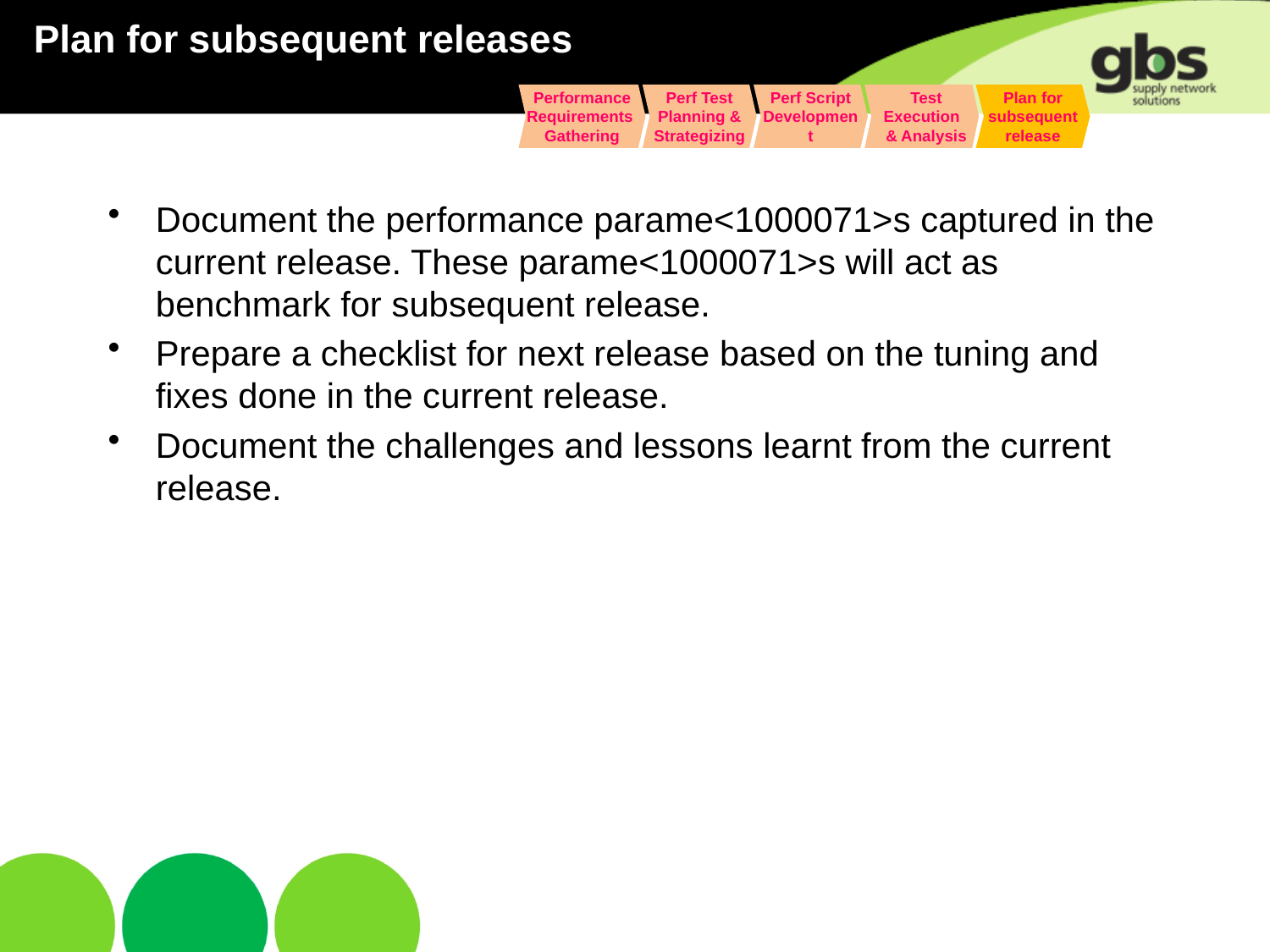

# Plan for subsequent releases
Performance Requirements  Gathering
Perf Test Planning & Strategizing
Perf Script Development
  Test Execution
  & Analysis
Plan for subsequent release
Document the performance parame<1000071>s captured in the current release. These parame<1000071>s will act as benchmark for subsequent release.
Prepare a checklist for next release based on the tuning and fixes done in the current release.
Document the challenges and lessons learnt from the current release.